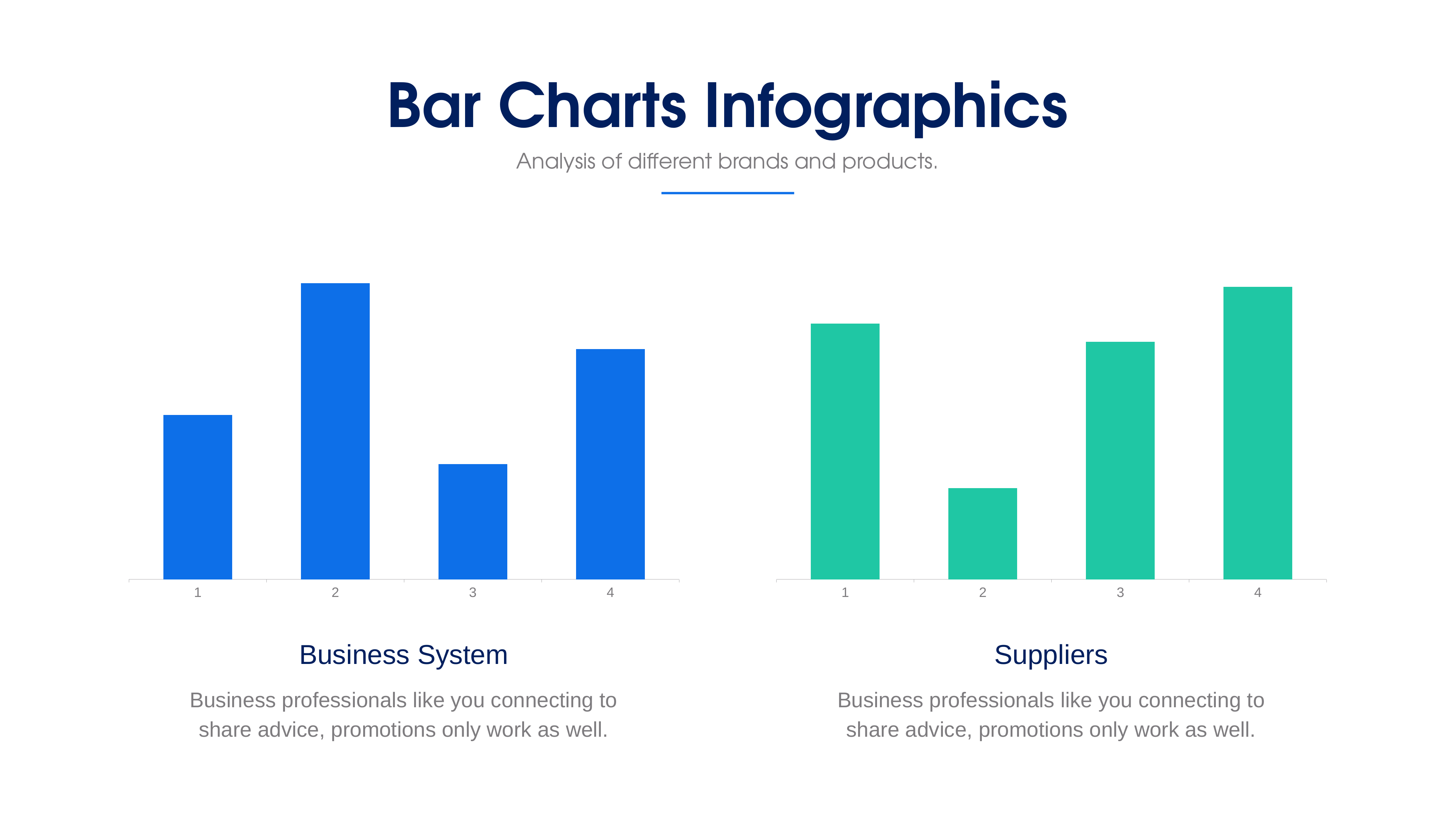

Bar Charts Infographics
Analysis of different brands and products.

### Chart

| Category | Series 1 |
|---|---|
| 1 | 50.0 |
| 2 | 90.0 |
| 3 | 35.0 |
| 4 | 70.0 |

### Chart

| Category | Series 1 |
|---|---|
| 1 | 70.0 |
| 2 | 25.0 |
| 3 | 65.0 |
| 4 | 80.0 |
Business System
Business professionals like you connecting to share advice, promotions only work as well.
Suppliers
Business professionals like you connecting to share advice, promotions only work as well.